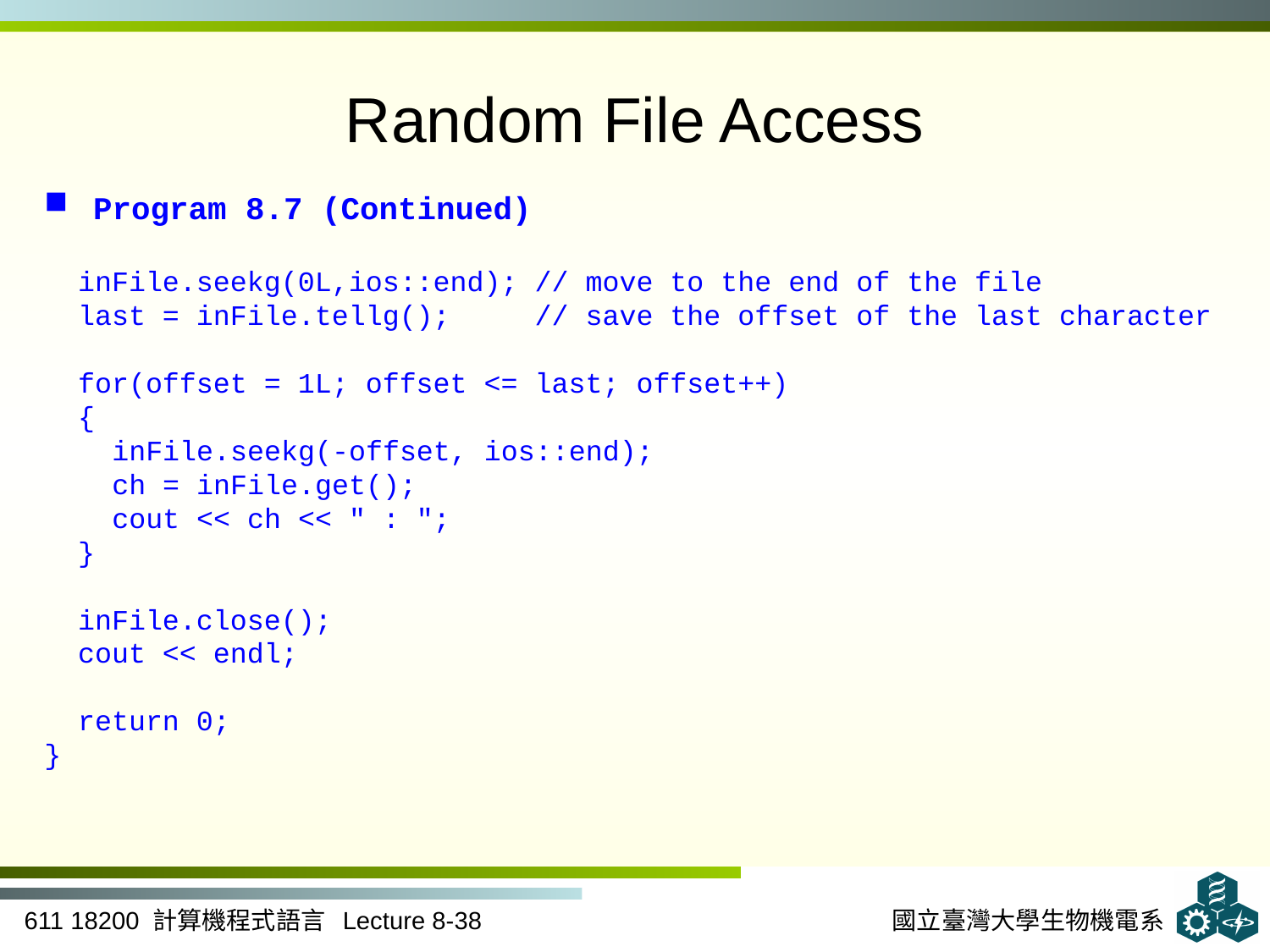

# Random File Access
 Program 8.7 (Continued)

  inFile.seekg(0L,ios::end); // move to the end of the file
  last = inFile.tellg();     // save the offset of the last character

  for(offset = 1L; offset <= last; offset++)
  {
    inFile.seekg(-offset, ios::end);
    ch = inFile.get();
    cout << ch << " : ";
  }

  inFile.close();
  cout << endl;

  return 0;
}